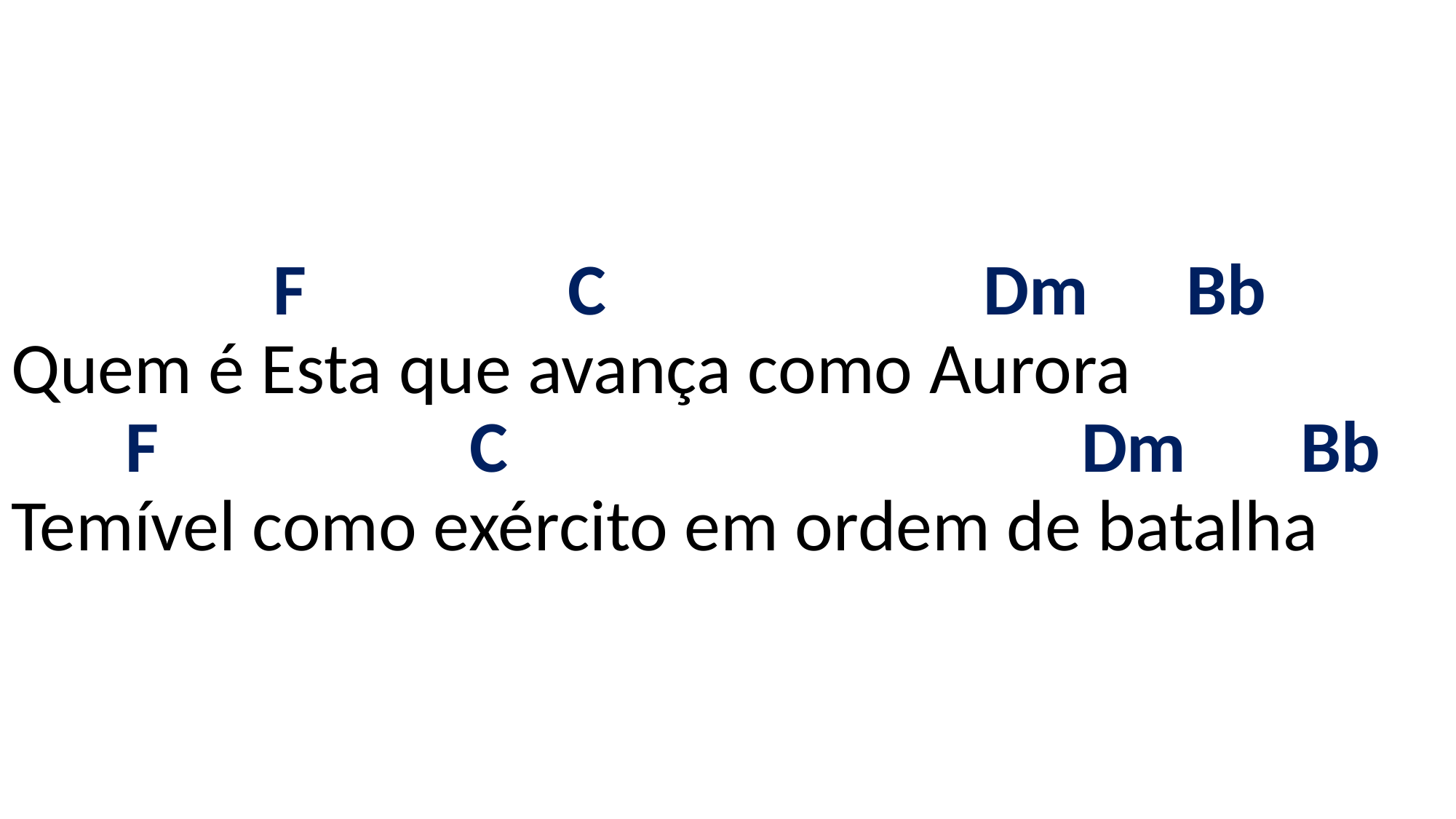

# F                C                       Dm      Bb Quem é Esta que avança como Aurora F                   C                                   Dm       Bb Temível como exército em ordem de batalha